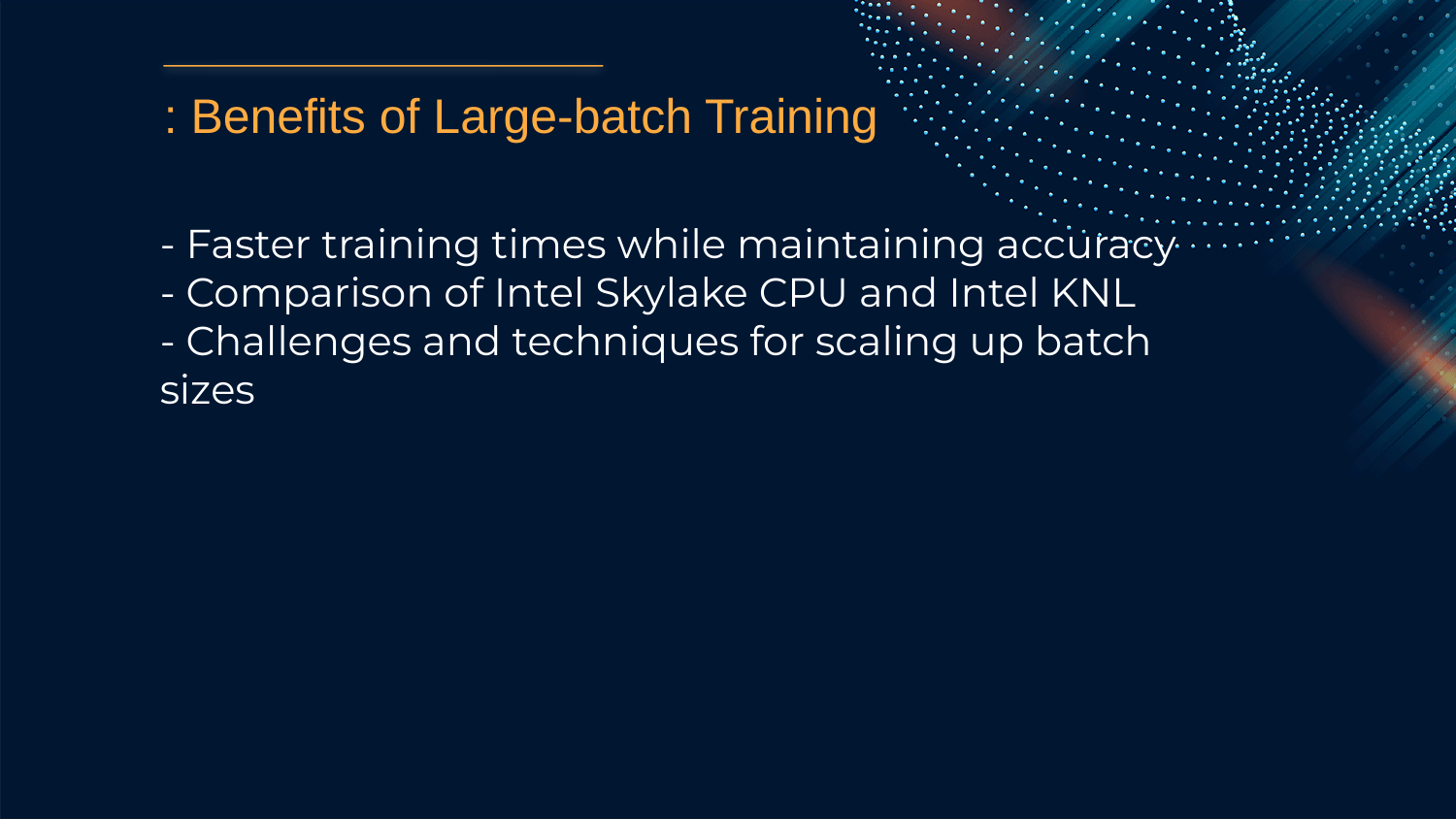

: Benefits of Large-batch Training
- Faster training times while maintaining accuracy
- Comparison of Intel Skylake CPU and Intel KNL
- Challenges and techniques for scaling up batch sizes